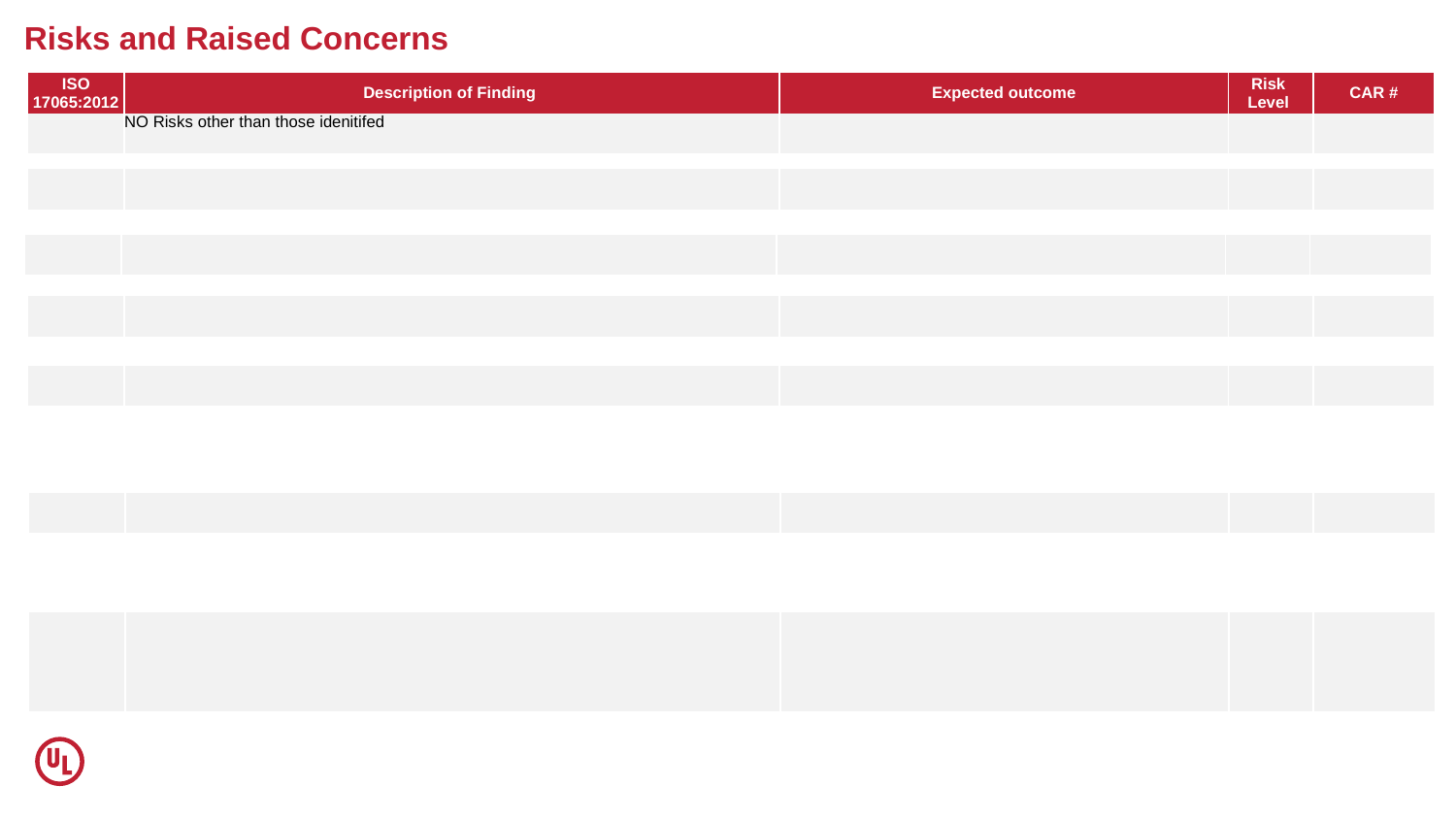

# Risks and Raised Concerns
| ISO 17065:2012 | Description of Finding | Expected outcome | Risk Level | CAR # |
| --- | --- | --- | --- | --- |
|  | NO Risks other than those idenitifed |  |  |  |
| --- | --- | --- | --- | --- |
|  |  |  |  |  |
| --- | --- | --- | --- | --- |
|  |  |  |  |  |
| --- | --- | --- | --- | --- |
|  |  |  |  |  |
| --- | --- | --- | --- | --- |
|  |  |  |  |  |
| --- | --- | --- | --- | --- |
|  |  |  |  |  |
| --- | --- | --- | --- | --- |
|  |  |  |  |  |
| --- | --- | --- | --- | --- |